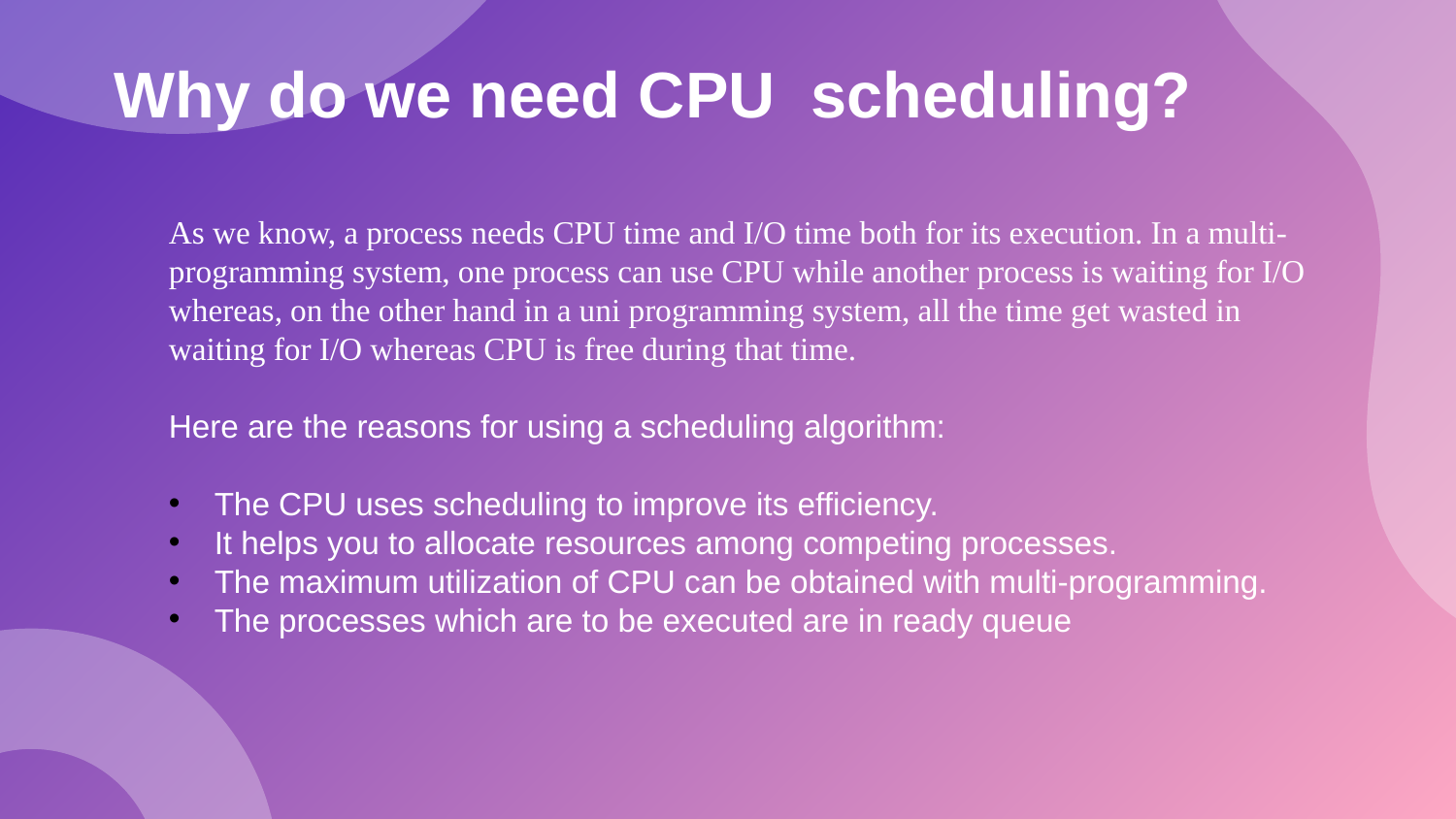

Why do we need CPU  scheduling?
As we know, a process needs CPU time and I/O time both for its execution. In a multi-programming system, one process can use CPU while another process is waiting for I/O whereas, on the other hand in a uni programming system, all the time get wasted in waiting for I/O whereas CPU is free during that time.

Here are the reasons for using a scheduling algorithm:

The CPU uses scheduling to improve its efficiency.
It helps you to allocate resources among competing processes.
The maximum utilization of CPU can be obtained with multi-programming.
The processes which are to be executed are in ready queue